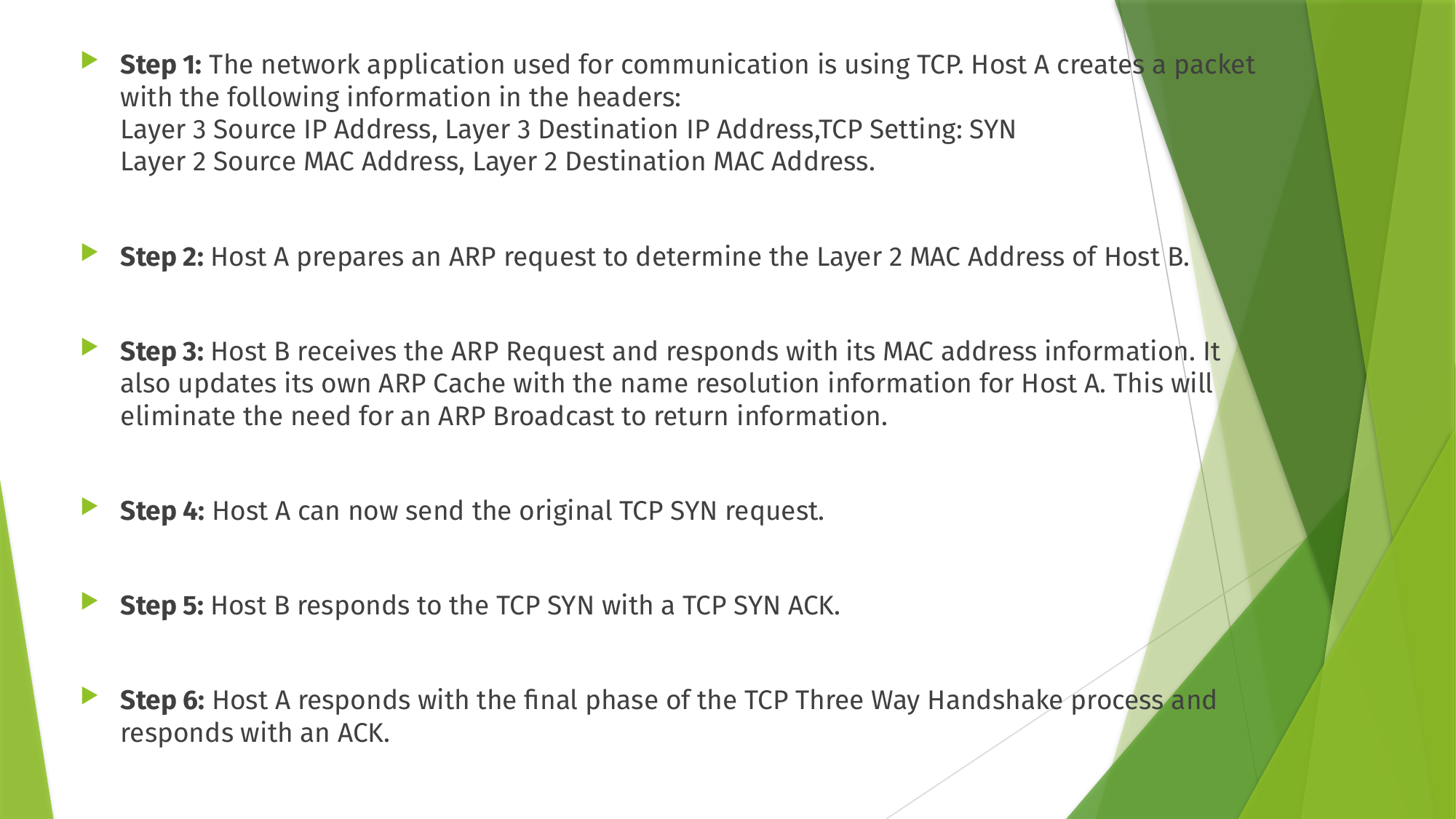

Step 1: The network application used for communication is using TCP. Host A creates a packet with the following information in the headers:
Layer 3 Source IP Address, Layer 3 Destination IP Address,TCP Setting: SYN
Layer 2 Source MAC Address, Layer 2 Destination MAC Address.

Step 2: Host A prepares an ARP request to determine the Layer 2 MAC Address of Host B.

Step 3: Host B receives the ARP Request and responds with its MAC address information. It also updates its own ARP Cache with the name resolution information for Host A. This will eliminate the need for an ARP Broadcast to return information.

Step 4: Host A can now send the original TCP SYN request.

Step 5: Host B responds to the TCP SYN with a TCP SYN ACK.

Step 6: Host A responds with the final phase of the TCP Three Way Handshake process and responds with an ACK.